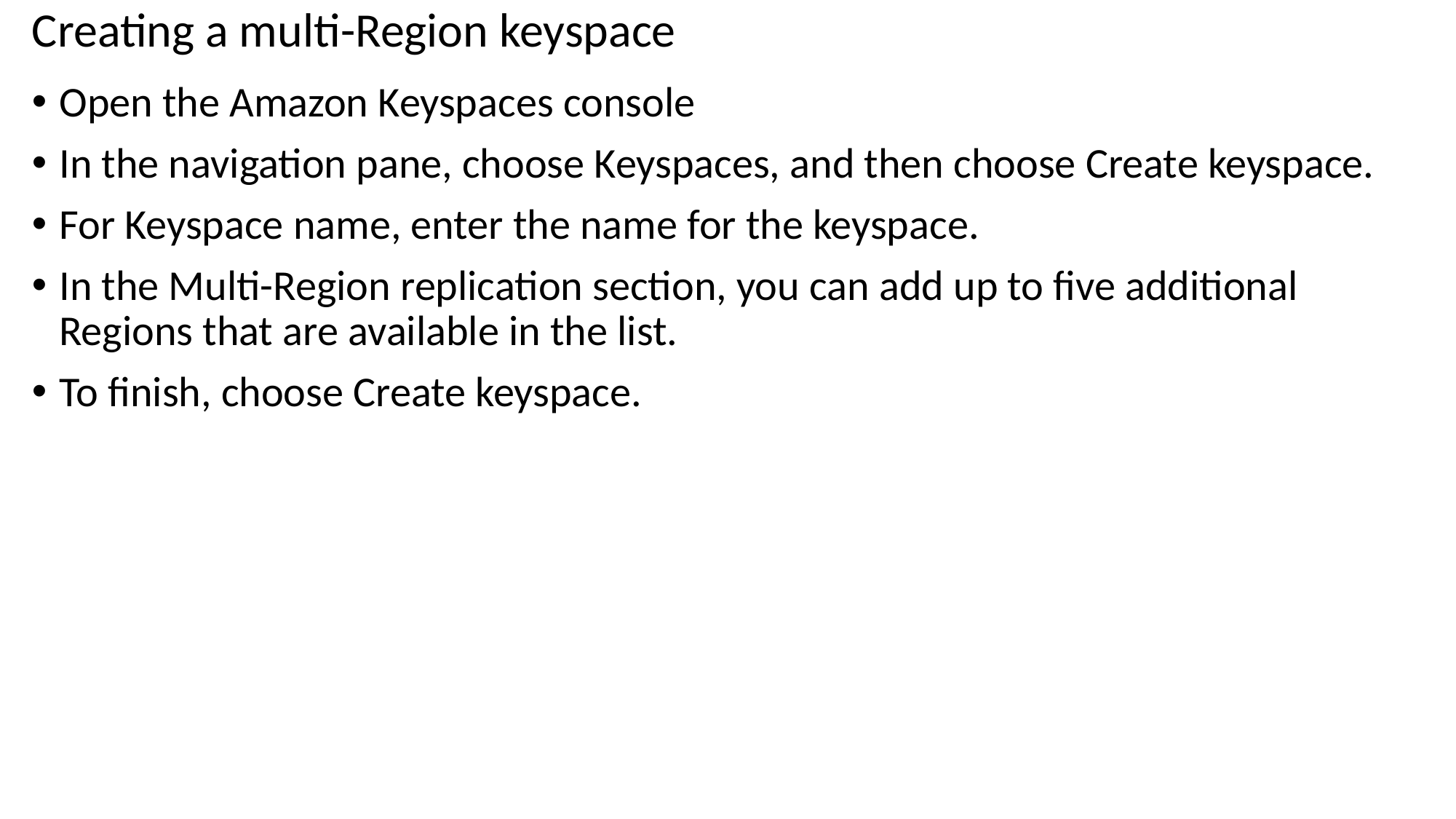

# Creating a multi-Region keyspace
Open the Amazon Keyspaces console
In the navigation pane, choose Keyspaces, and then choose Create keyspace.
For Keyspace name, enter the name for the keyspace.
In the Multi-Region replication section, you can add up to five additional Regions that are available in the list.
To finish, choose Create keyspace.